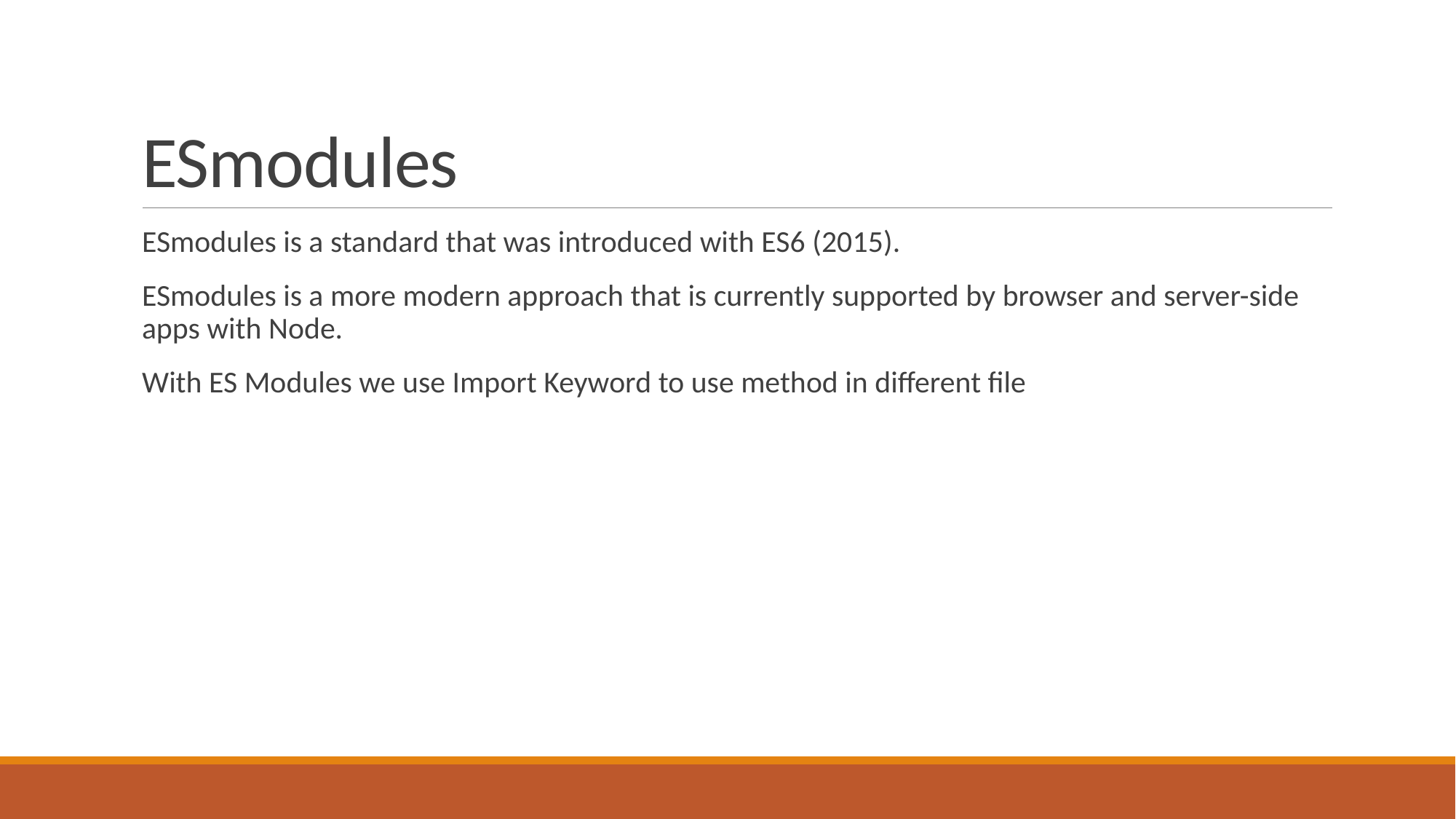

# ESmodules
ESmodules is a standard that was introduced with ES6 (2015).
ESmodules is a more modern approach that is currently supported by browser and server-side apps with Node.
With ES Modules we use Import Keyword to use method in different file